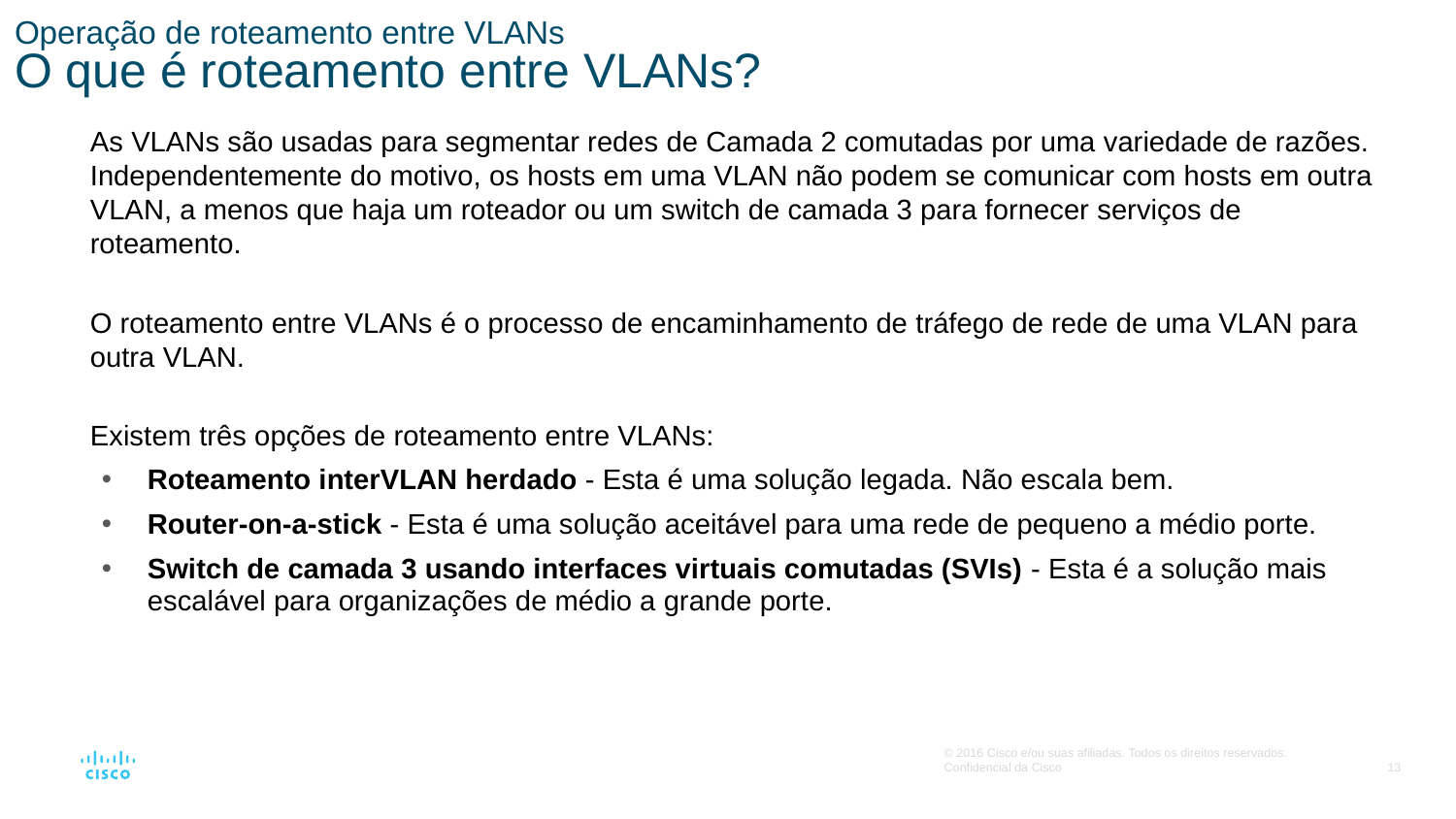

# Operação de roteamento entre VLANs O que é roteamento entre VLANs?
As VLANs são usadas para segmentar redes de Camada 2 comutadas por uma variedade de razões. Independentemente do motivo, os hosts em uma VLAN não podem se comunicar com hosts em outra VLAN, a menos que haja um roteador ou um switch de camada 3 para fornecer serviços de roteamento.

O roteamento entre VLANs é o processo de encaminhamento de tráfego de rede de uma VLAN para outra VLAN.

Existem três opções de roteamento entre VLANs:
Roteamento interVLAN herdado - Esta é uma solução legada. Não escala bem.
Router-on-a-stick - Esta é uma solução aceitável para uma rede de pequeno a médio porte.
Switch de camada 3 usando interfaces virtuais comutadas (SVIs) - Esta é a solução mais escalável para organizações de médio a grande porte.